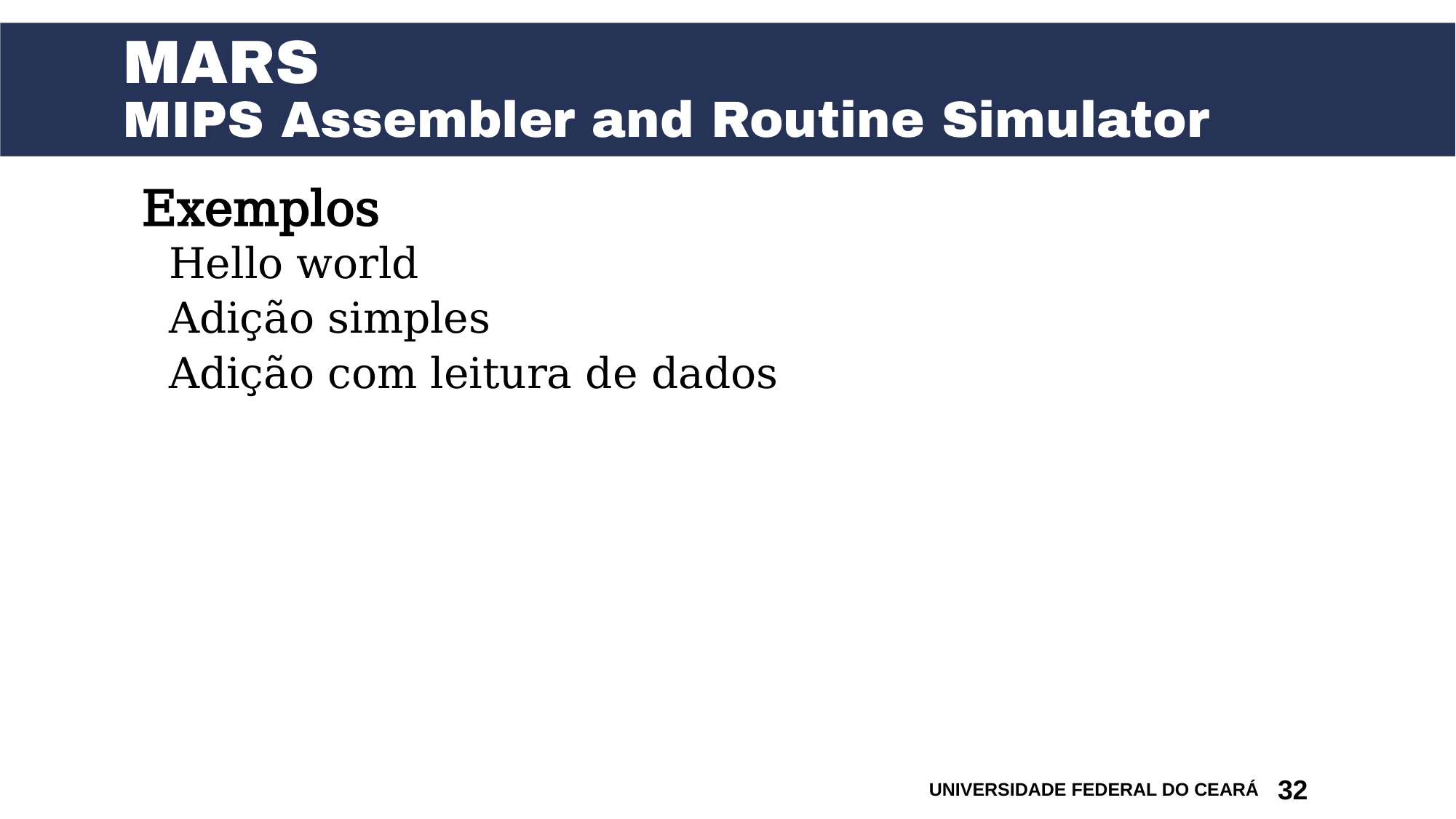

# MARS MIPS Assembler and Routine Simulator
Exemplos
Hello world
Adição simples
Adição com leitura de dados
UNIVERSIDADE FEDERAL DO CEARÁ
32